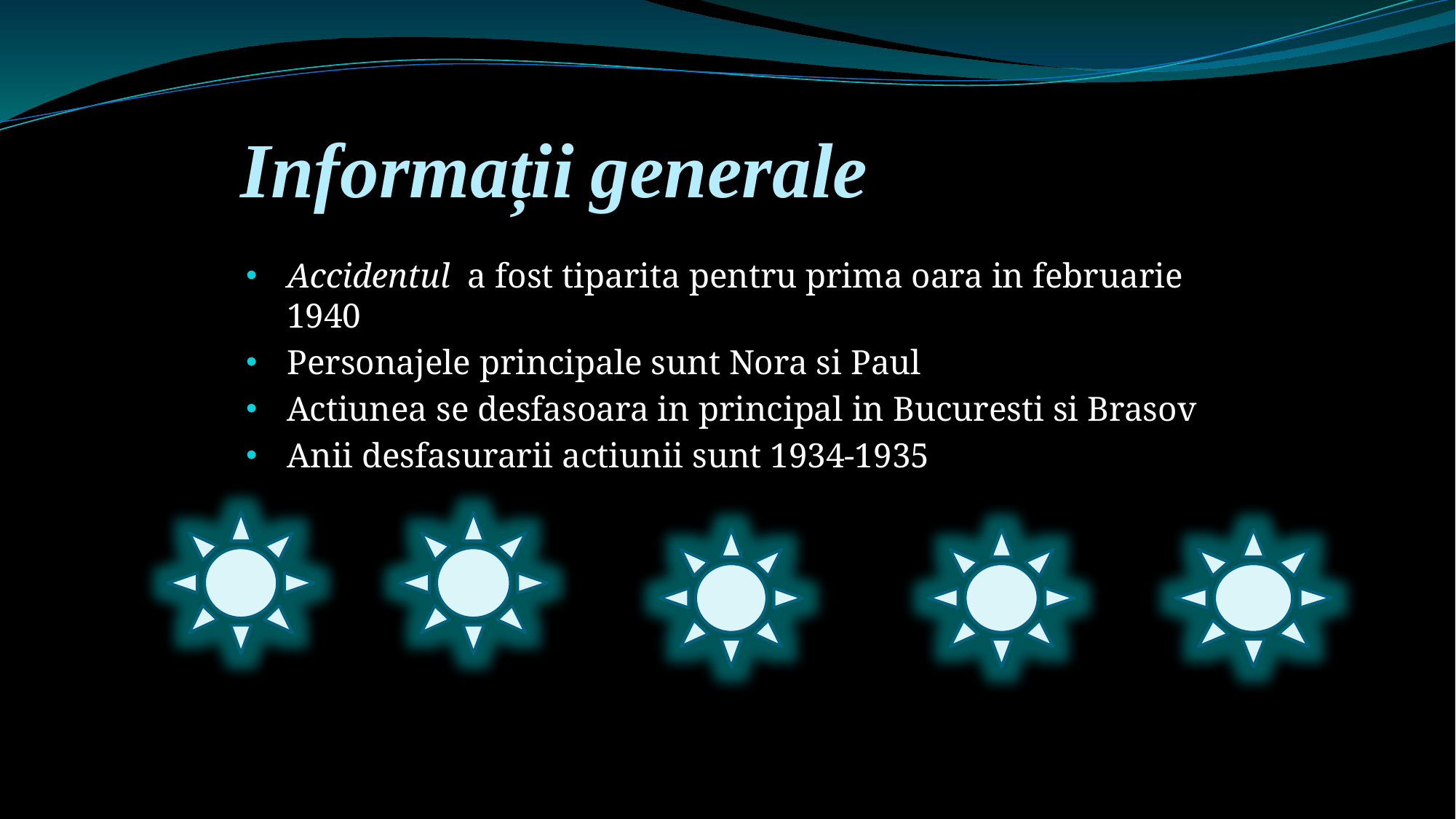

# Informații generale
Accidentul  a fost tiparita pentru prima oara in februarie 1940
Personajele principale sunt Nora si Paul
Actiunea se desfasoara in principal in Bucuresti si Brasov
Anii desfasurarii actiunii sunt 1934-1935